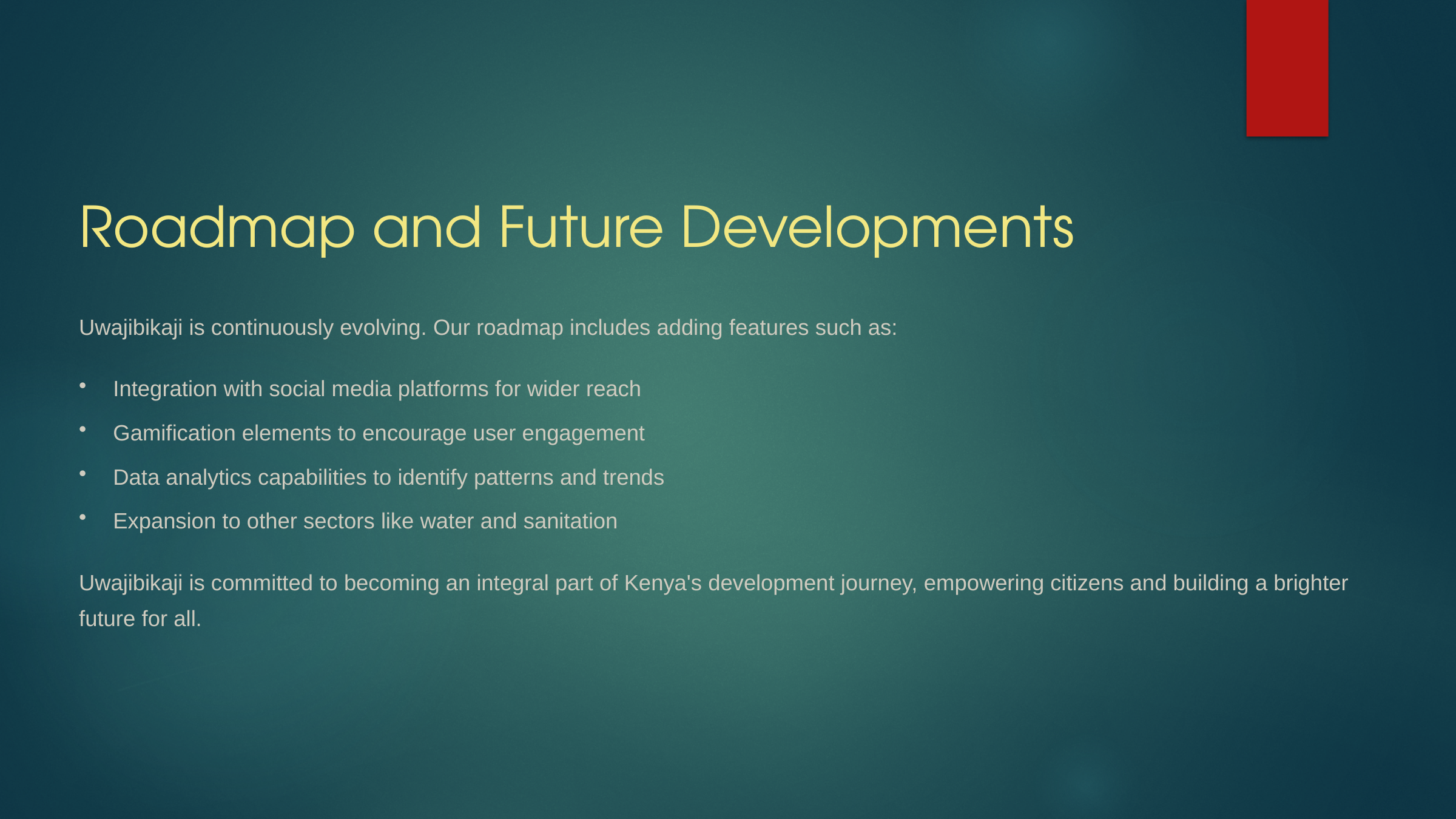

Roadmap and Future Developments
Uwajibikaji is continuously evolving. Our roadmap includes adding features such as:
Integration with social media platforms for wider reach
Gamification elements to encourage user engagement
Data analytics capabilities to identify patterns and trends
Expansion to other sectors like water and sanitation
Uwajibikaji is committed to becoming an integral part of Kenya's development journey, empowering citizens and building a brighter future for all.